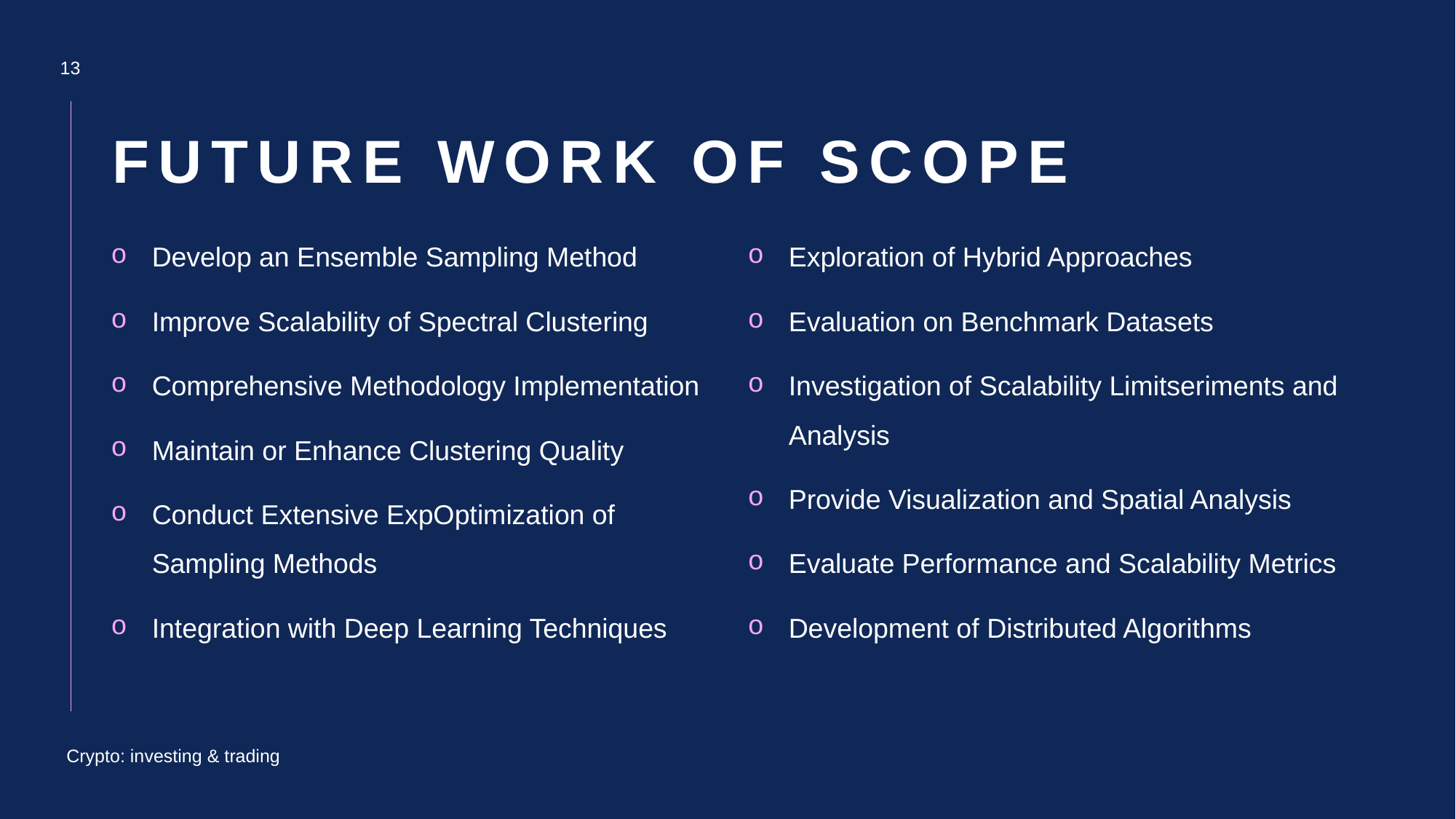

13
# future work of scope
Develop an Ensemble Sampling Method
Improve Scalability of Spectral Clustering
Comprehensive Methodology Implementation
Maintain or Enhance Clustering Quality
Conduct Extensive ExpOptimization of Sampling Methods
Integration with Deep Learning Techniques

Exploration of Hybrid Approaches
Evaluation on Benchmark Datasets
Investigation of Scalability Limitseriments and Analysis
Provide Visualization and Spatial Analysis
Evaluate Performance and Scalability Metrics
Development of Distributed Algorithms

Crypto: investing & trading